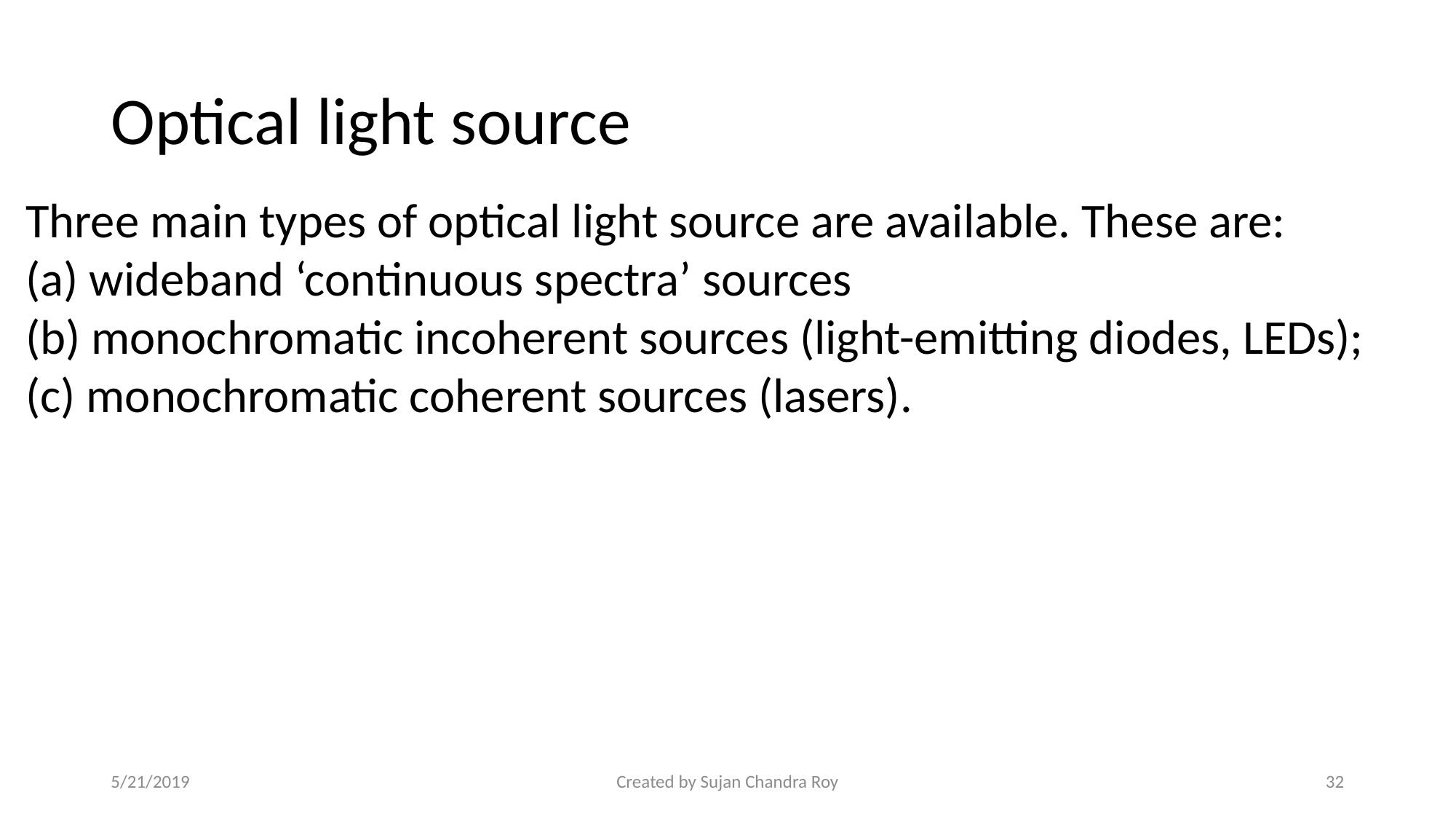

# Optical light source
Three main types of optical light source are available. These are:
(a) wideband ‘continuous spectra’ sources
(b) monochromatic incoherent sources (light-emitting diodes, LEDs);
(c) monochromatic coherent sources (lasers).
5/21/2019
Created by Sujan Chandra Roy
32